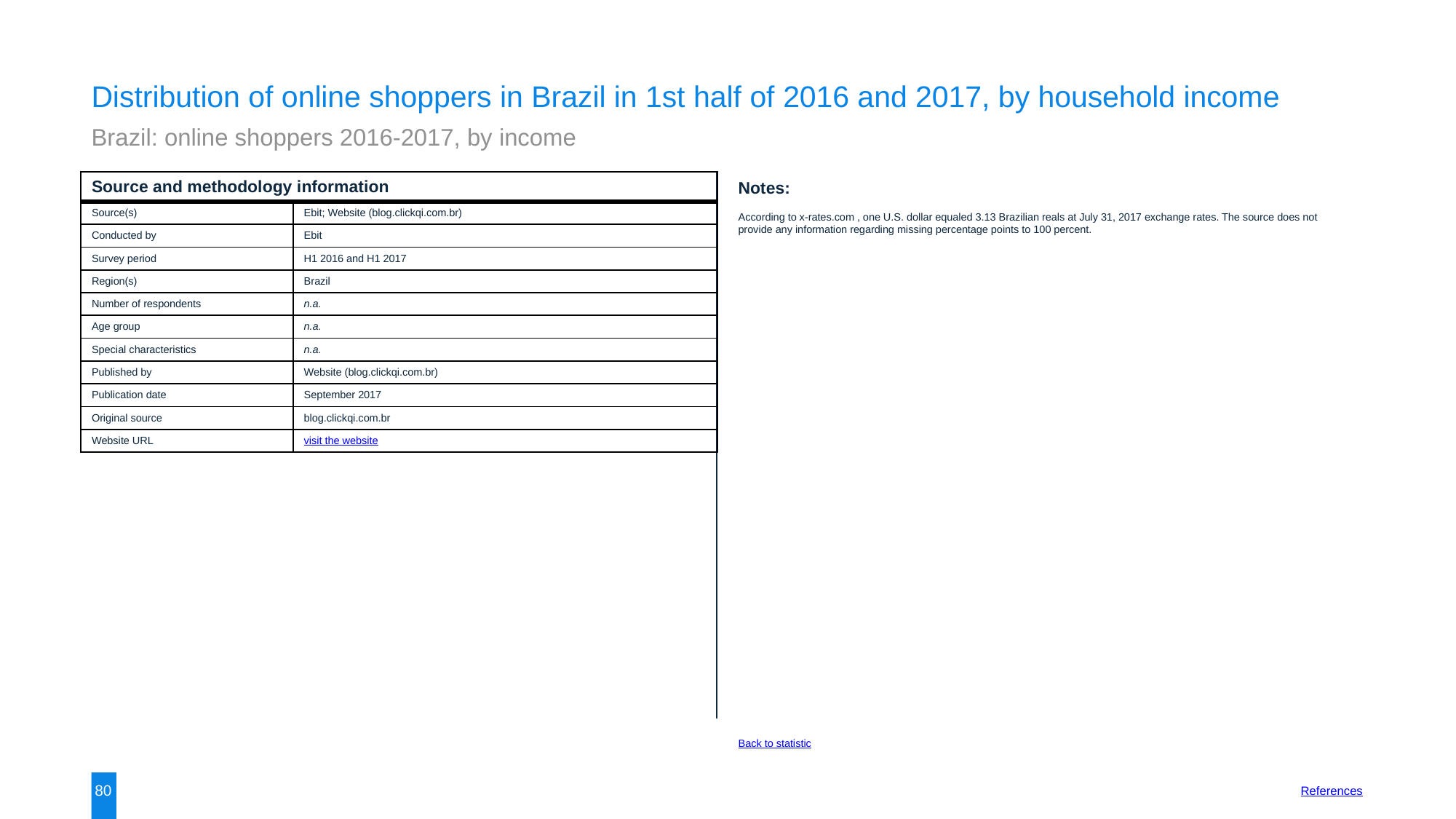

Distribution of online shoppers in Brazil in 1st half of 2016 and 2017, by household income
Brazil: online shoppers 2016-2017, by income
| Source and methodology information |  |
| --- | --- |
| Source(s) | Ebit; Website (blog.clickqi.com.br) |
| Conducted by | Ebit |
| Survey period | H1 2016 and H1 2017 |
| Region(s) | Brazil |
| Number of respondents | n.a. |
| Age group | n.a. |
| Special characteristics | n.a. |
| Published by | Website (blog.clickqi.com.br) |
| Publication date | September 2017 |
| Original source | blog.clickqi.com.br |
| Website URL | visit the website |

Notes:

According to x-rates.com , one U.S. dollar equaled 3.13 Brazilian reals at July 31, 2017 exchange rates. The source does not provide any information regarding missing percentage points to 100 percent.
Back to statistic

80
References